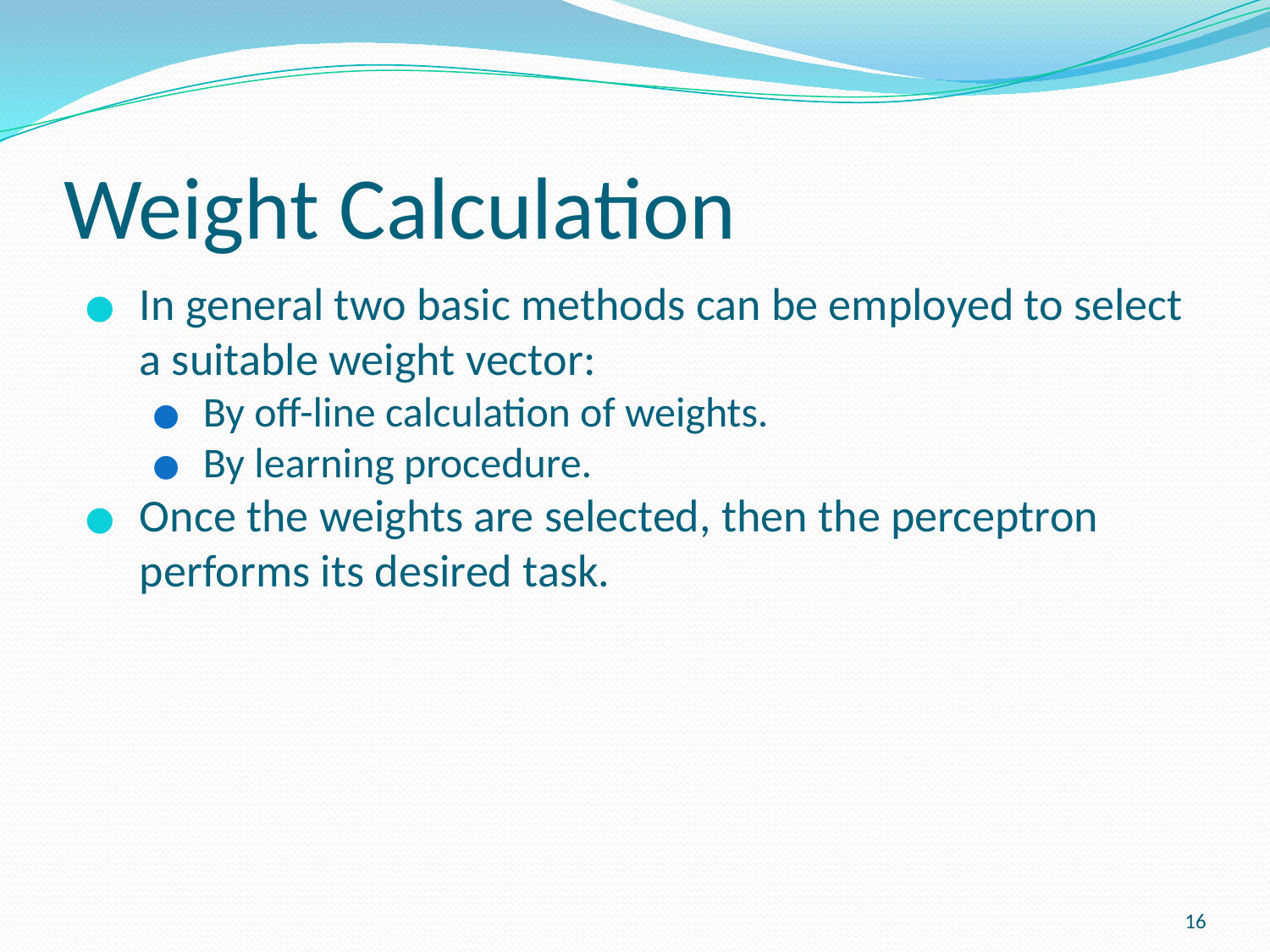

Weight Calculation
In general two basic methods can be employed to select a suitable weight vector:
By off-line calculation of weights.
By learning procedure.
Once the weights are selected, then the perceptron performs its desired task.
16